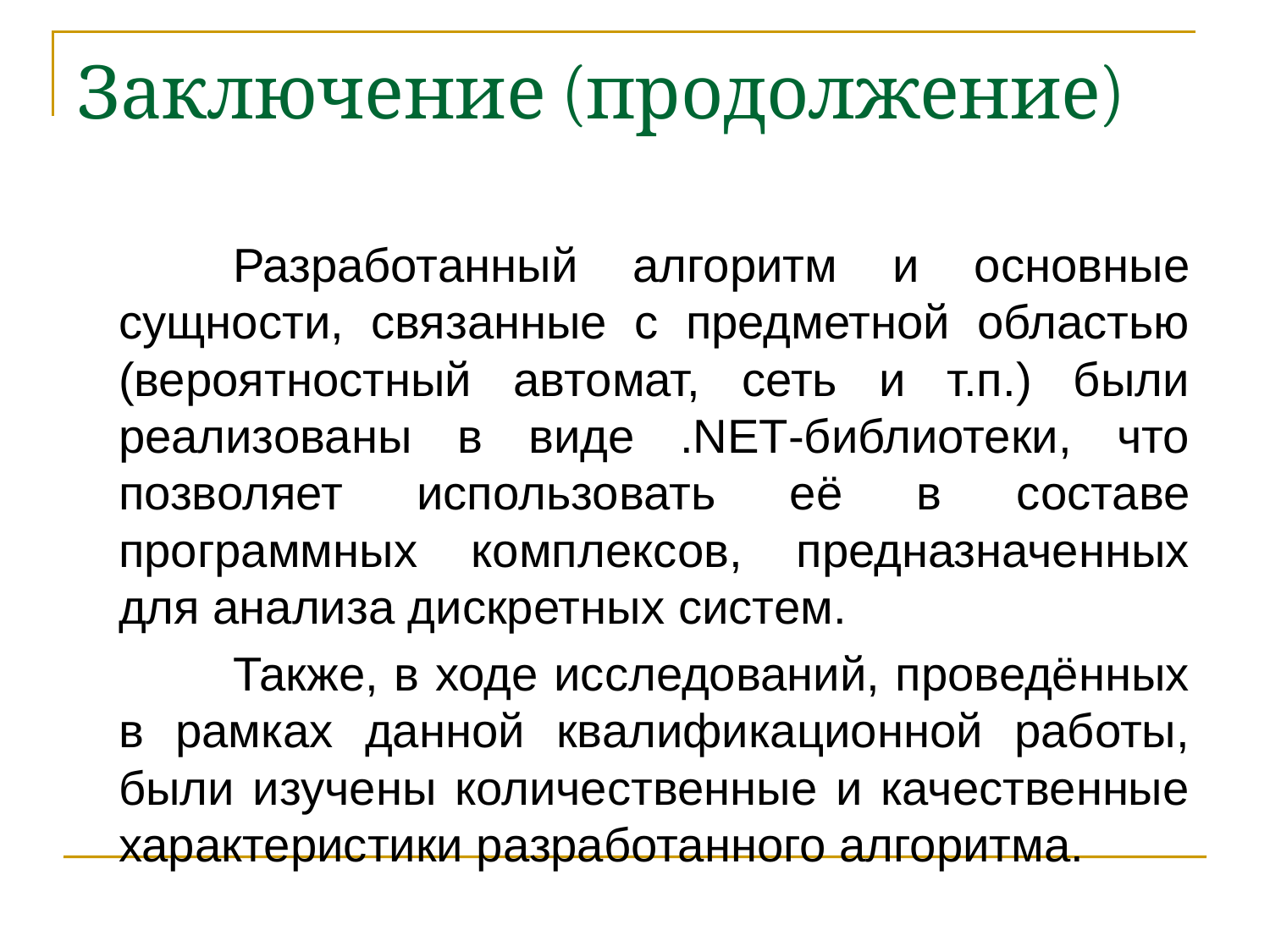

# Заключение (продолжение)
		Разработанный алгоритм и основные сущности, связанные с предметной областью (вероятностный автомат, сеть и т.п.) были реализованы в виде .NET-библиотеки, что позволяет использовать её в составе программных комплексов, предназначенных для анализа дискретных систем.
		Также, в ходе исследований, проведённых в рамках данной квалификационной работы, были изучены количественные и качественные характеристики разработанного алгоритма.